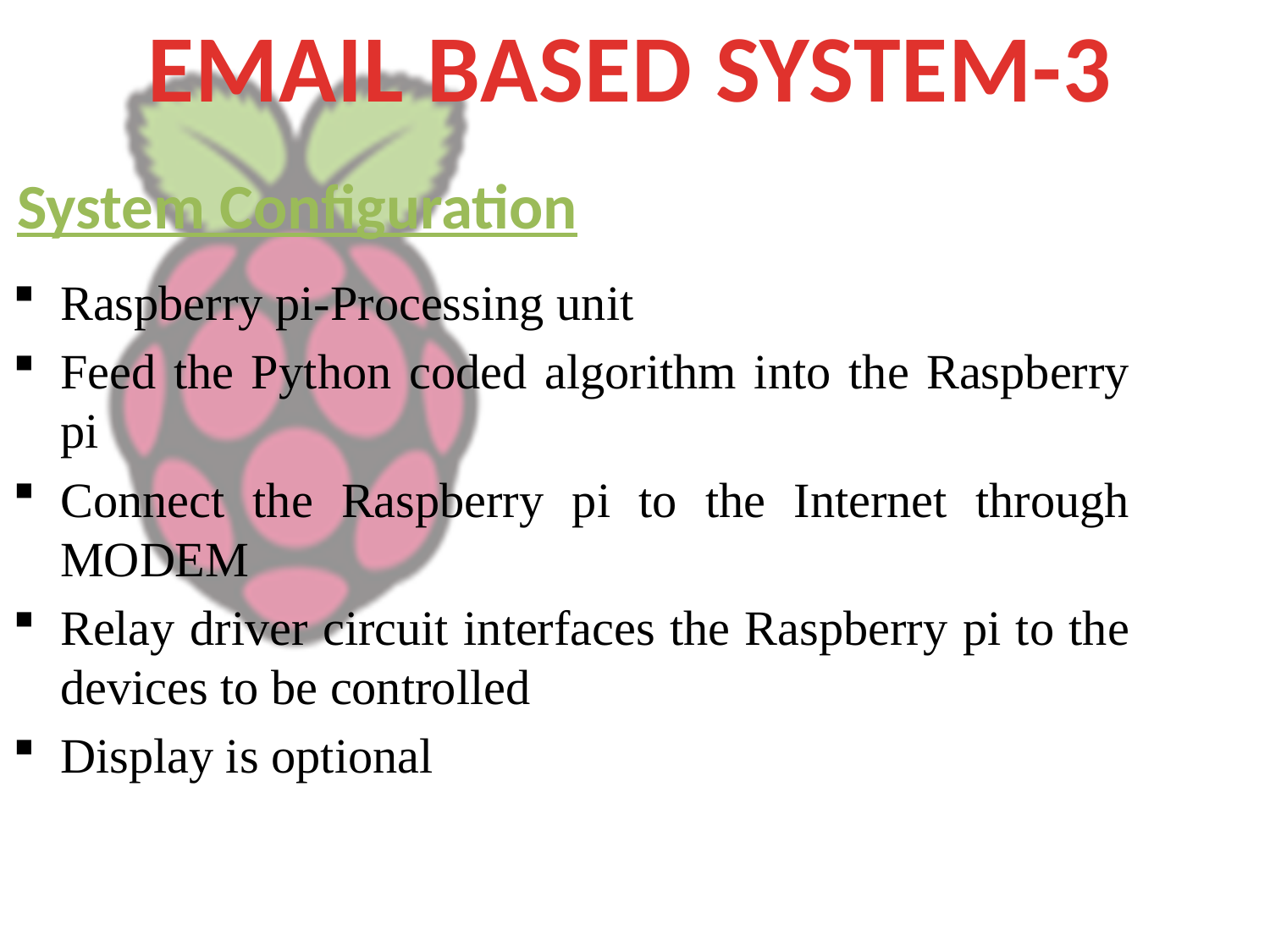

EMAIL BASED SYSTEM-3
System Configuration
Raspberry pi-Processing unit
Feed the Python coded algorithm into the Raspberry pi
Connect the Raspberry pi to the Internet through MODEM
Relay driver circuit interfaces the Raspberry pi to the devices to be controlled
Display is optional